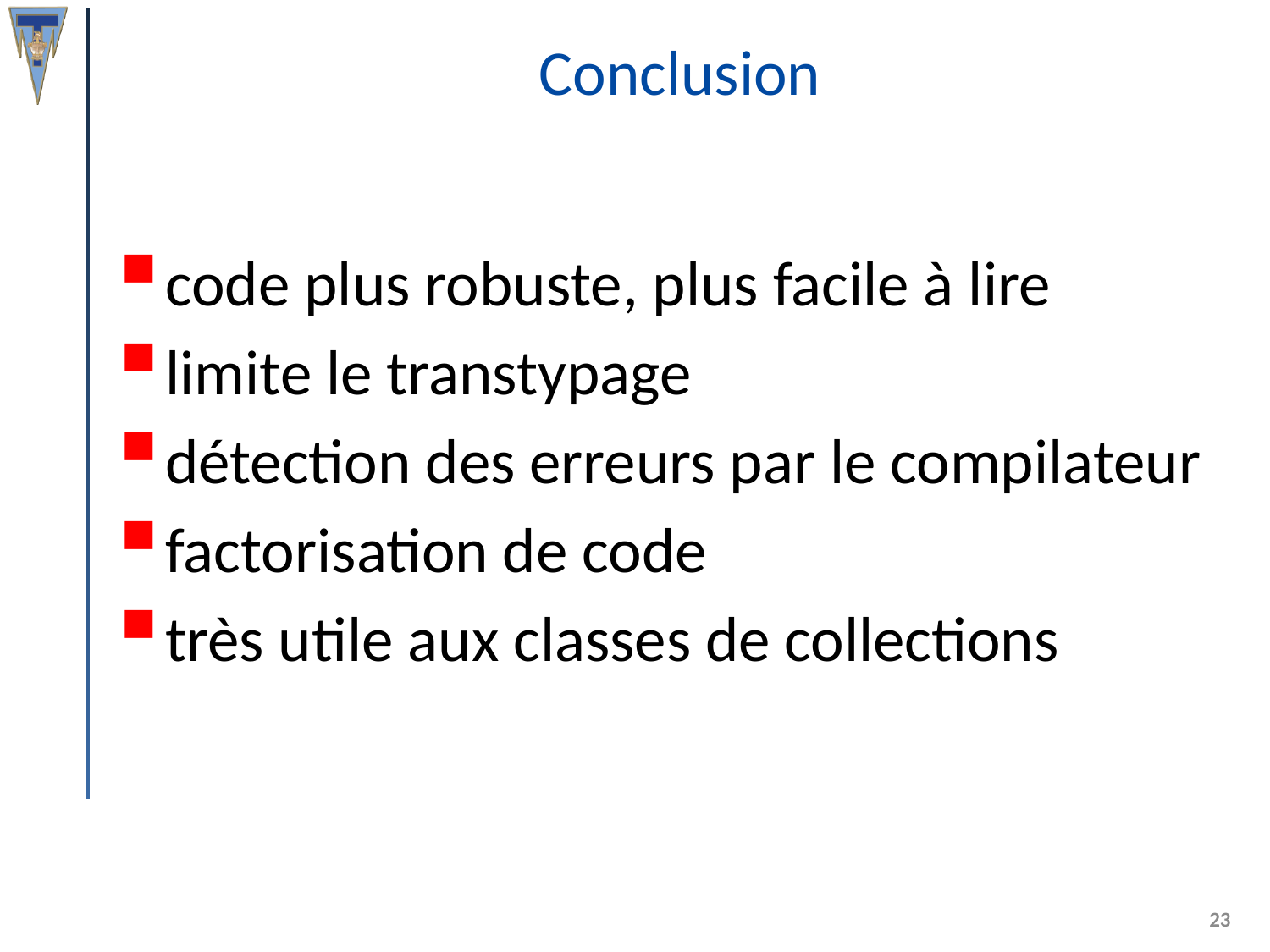

# Conclusion
code plus robuste, plus facile à lire
limite le transtypage
détection des erreurs par le compilateur
factorisation de code
très utile aux classes de collections

23